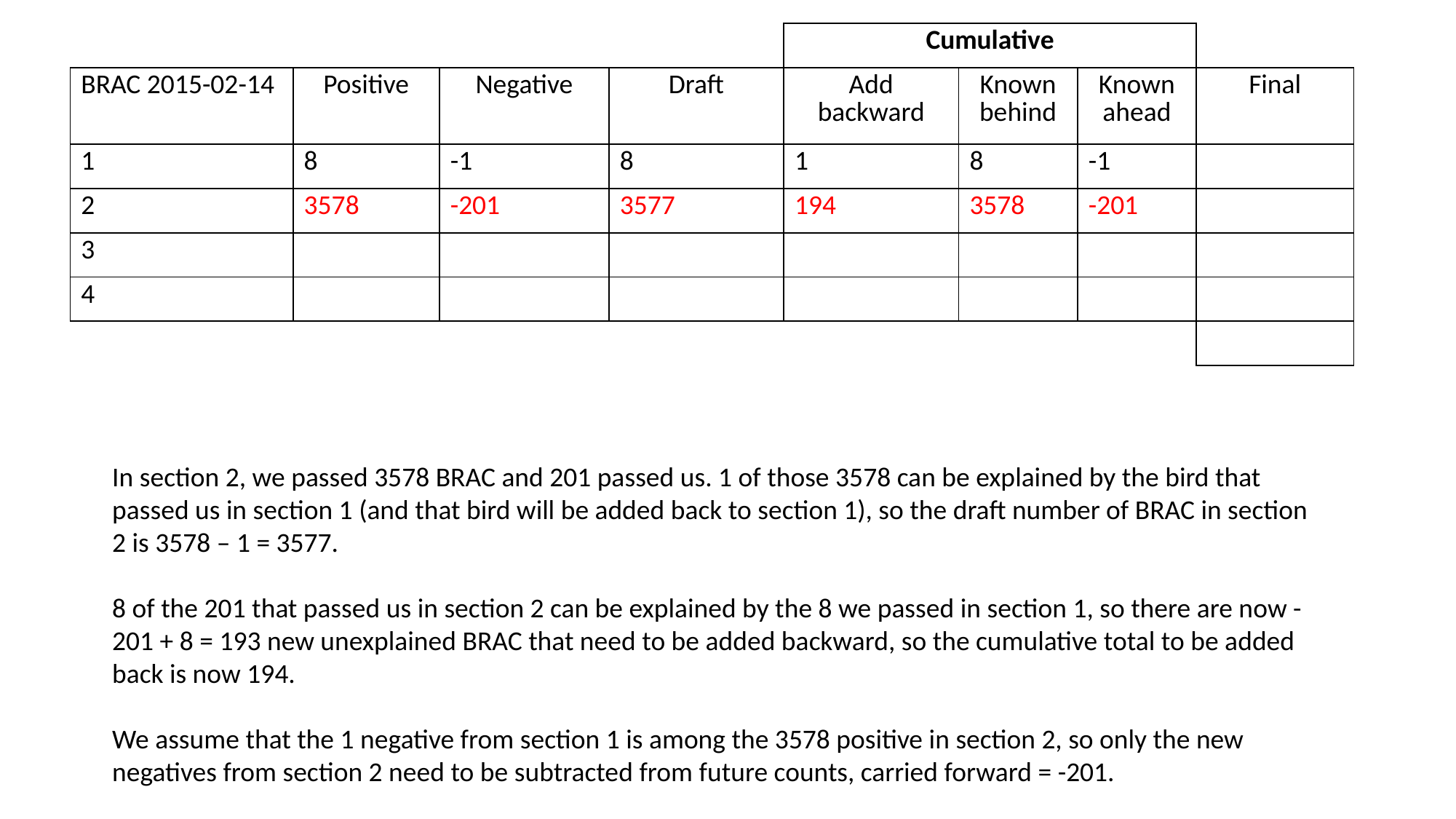

|  |  |  |  | Cumulative |  |  |  |
| --- | --- | --- | --- | --- | --- | --- | --- |
| BRAC 2015-02-14 | Positive | Negative | Draft | Add backward | Known behind | Known ahead | Final |
| 1 | 8 | -1 | 8 | 1 | 8 | -1 |  |
| 2 | 3578 | -201 | 3577 | 194 | 3578 | -201 |  |
| 3 |  |  |  |  |  |  |  |
| 4 |  |  |  |  |  |  |  |
|  |  |  |  |  |  |  |  |
In section 2, we passed 3578 BRAC and 201 passed us. 1 of those 3578 can be explained by the bird that passed us in section 1 (and that bird will be added back to section 1), so the draft number of BRAC in section 2 is 3578 – 1 = 3577.

8 of the 201 that passed us in section 2 can be explained by the 8 we passed in section 1, so there are now -201 + 8 = 193 new unexplained BRAC that need to be added backward, so the cumulative total to be added back is now 194.

We assume that the 1 negative from section 1 is among the 3578 positive in section 2, so only the new negatives from section 2 need to be subtracted from future counts, carried forward = -201.